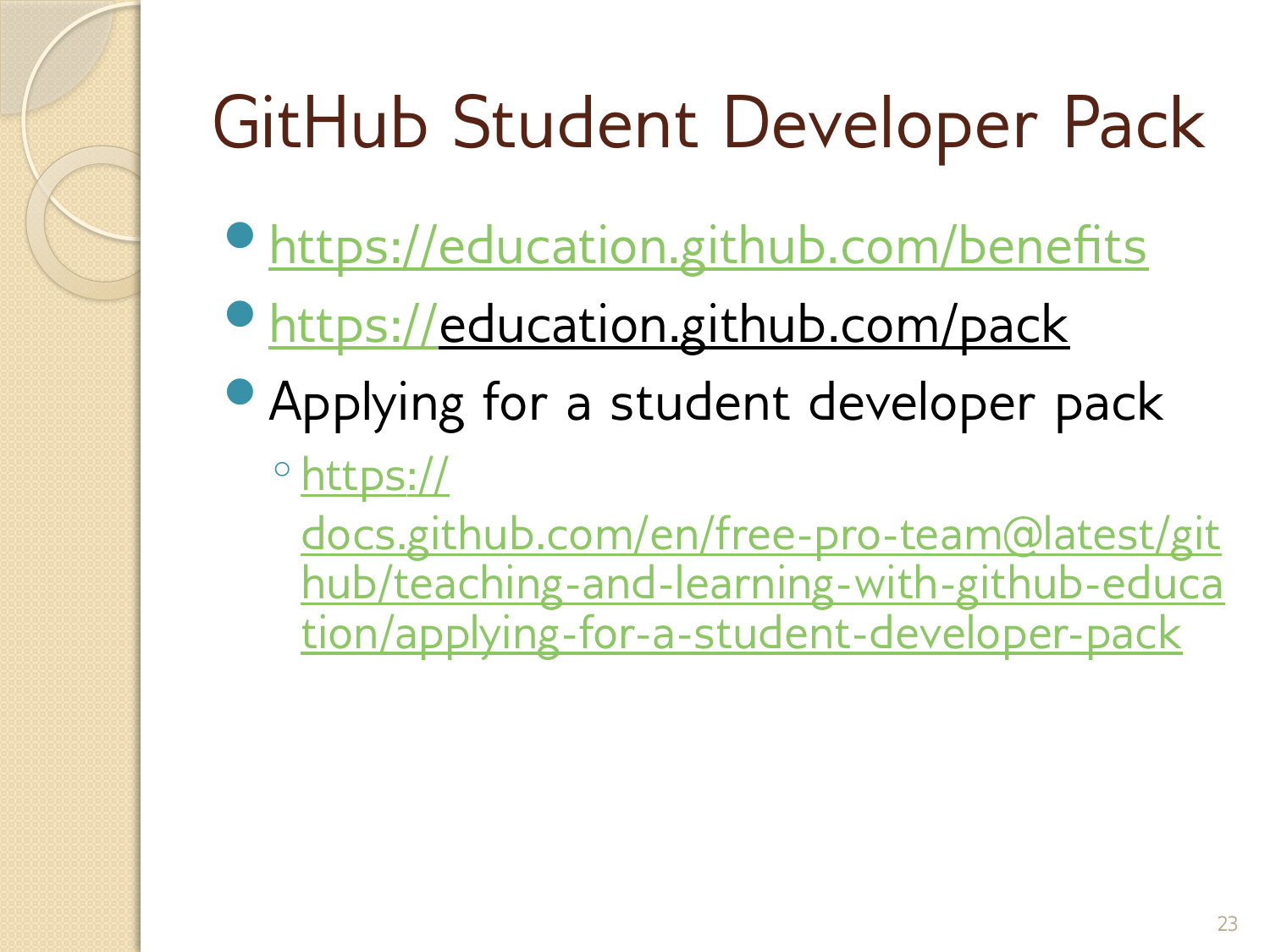

# GitHub Student Developer Pack
https://education.github.com/benefits
https://education.github.com/pack
Applying for a student developer pack
https://docs.github.com/en/free-pro-team@latest/github/teaching-and-learning-with-github-education/applying-for-a-student-developer-pack

23